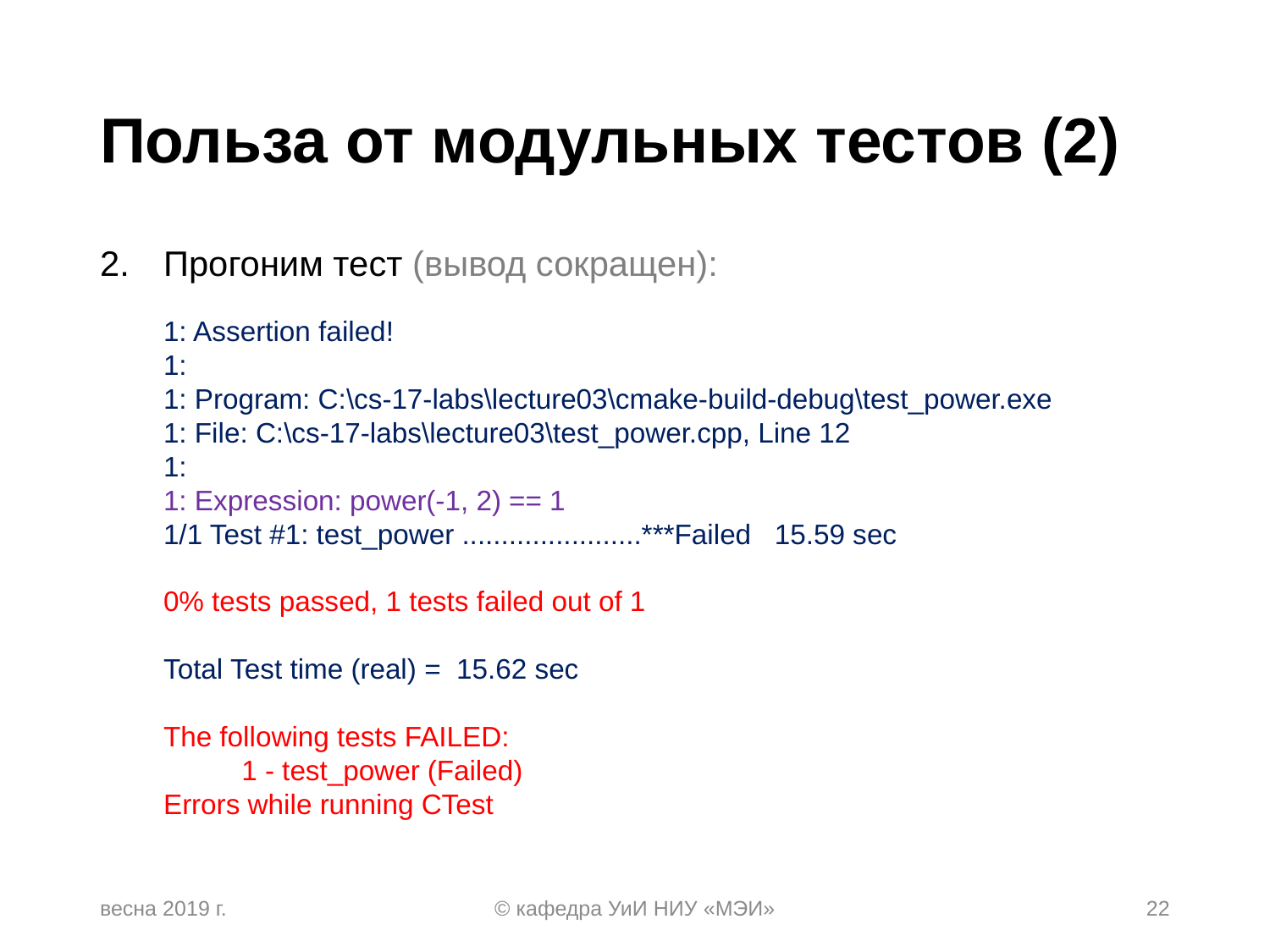

# Польза от модульных тестов (2)
Прогоним тест (вывод сокращен):
1: Assertion failed!
1:
1: Program: C:\cs-17-labs\lecture03\cmake-build-debug\test_power.exe
1: File: C:\cs-17-labs\lecture03\test_power.cpp, Line 12
1:
1: Expression: power(-1, 2) == 1
1/1 Test #1: test_power .......................***Failed   15.59 sec
0% tests passed, 1 tests failed out of 1
Total Test time (real) =  15.62 sec
The following tests FAILED:
          1 - test_power (Failed)
Errors while running CTest
весна 2019 г.
© кафедра УиИ НИУ «МЭИ»
22